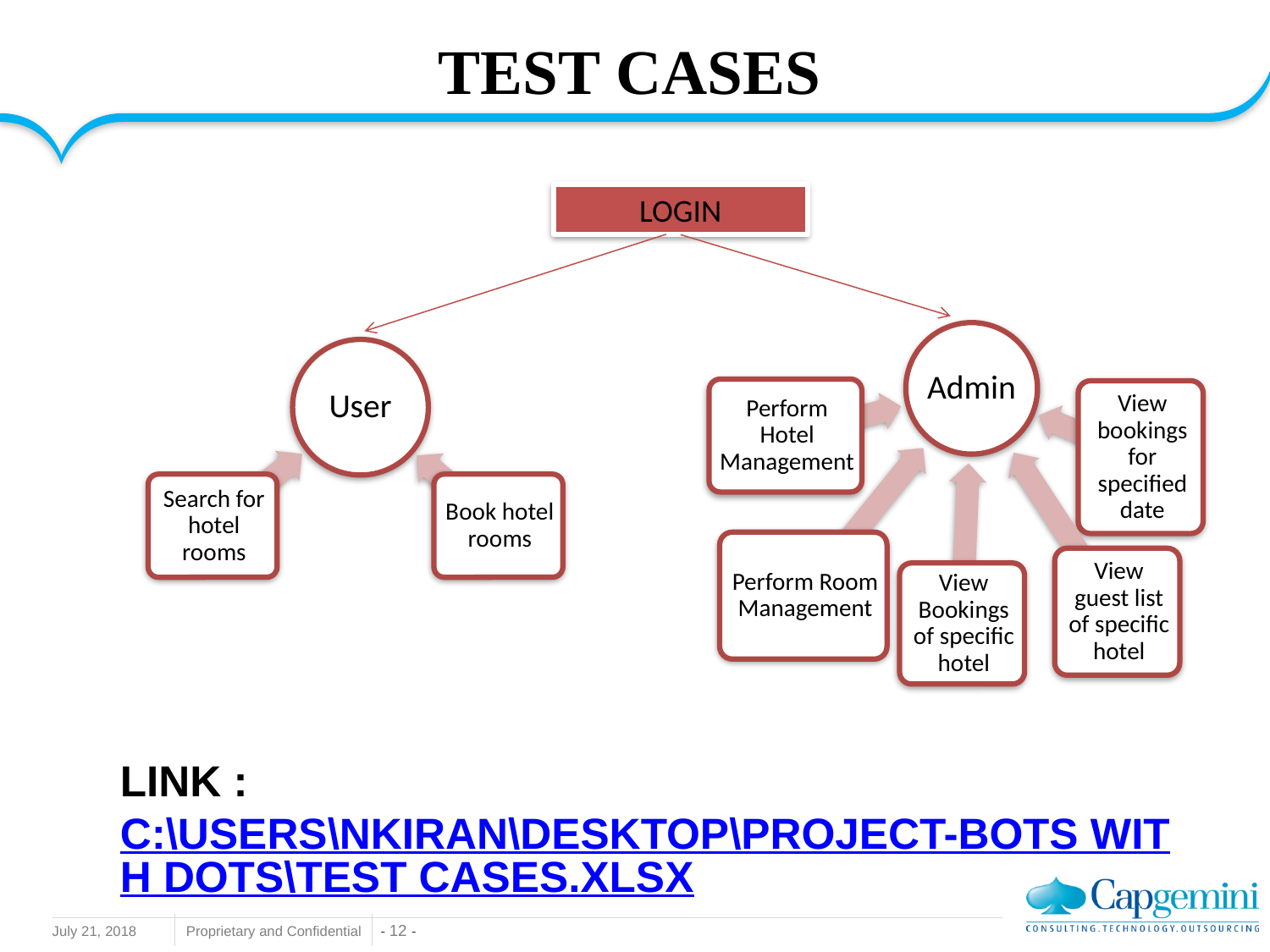

TEST CASES
LOGIN
Admin
Perform Room Management
Perform Hotel Management
View Bookings of specific hotel
View bookings for specified date
View guest list of specific hotel
User
Search for hotel rooms
Book hotel rooms

# Link : C:\Users\nkiran\Desktop\Project-Bots with Dots\Test Cases.xlsx